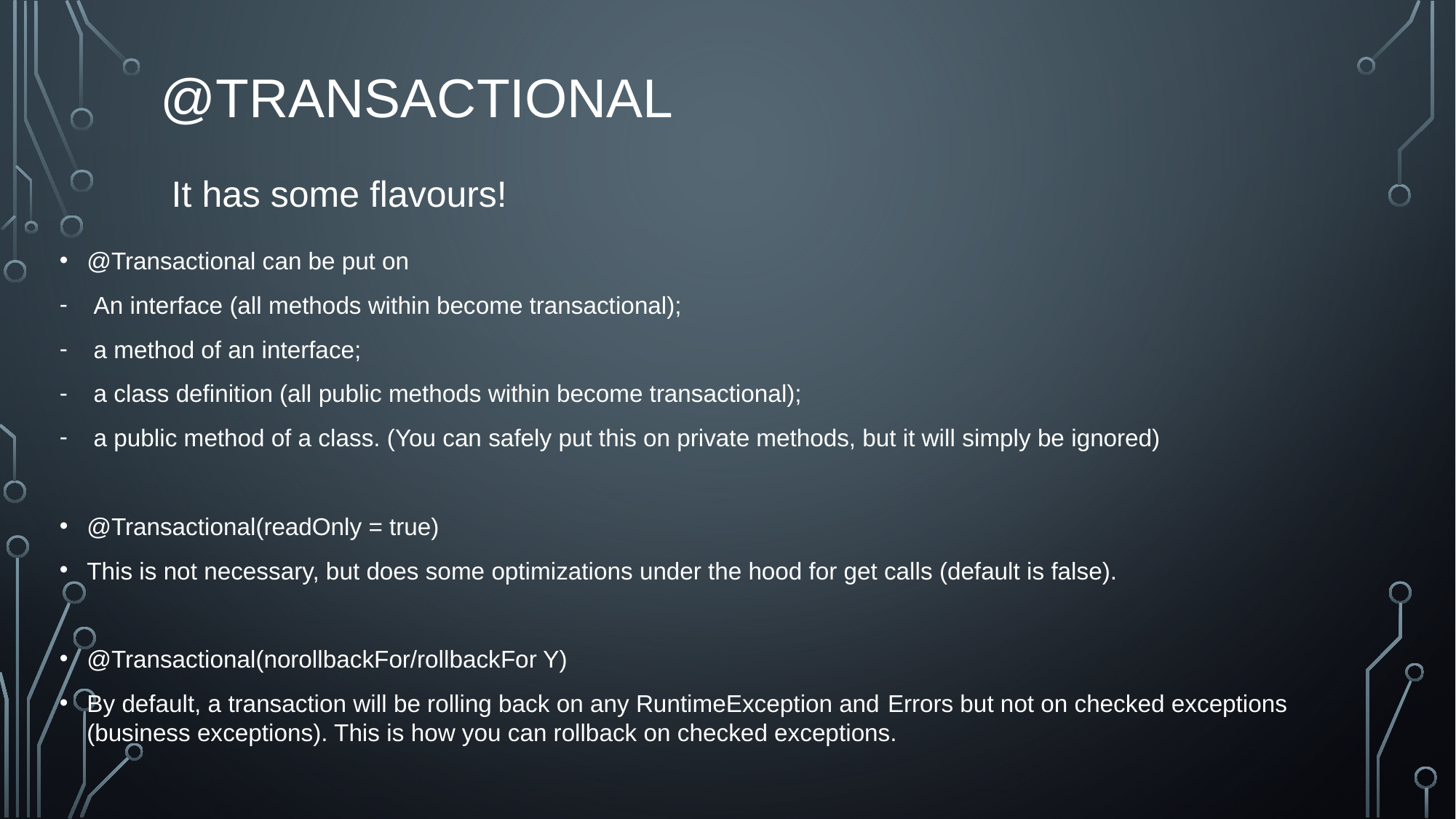

# @TRANSACTIONAL
It has some flavours!
@Transactional can be put on
An interface (all methods within become transactional);
a method of an interface;
a class definition (all public methods within become transactional);
a public method of a class. (You can safely put this on private methods, but it will simply be ignored)

@Transactional(readOnly = true)
This is not necessary, but does some optimizations under the hood for get calls (default is false).

@Transactional(norollbackFor/rollbackFor Y)
By default, a transaction will be rolling back on any RuntimeException and Errors but not on checked exceptions (business exceptions). This is how you can rollback on checked exceptions.